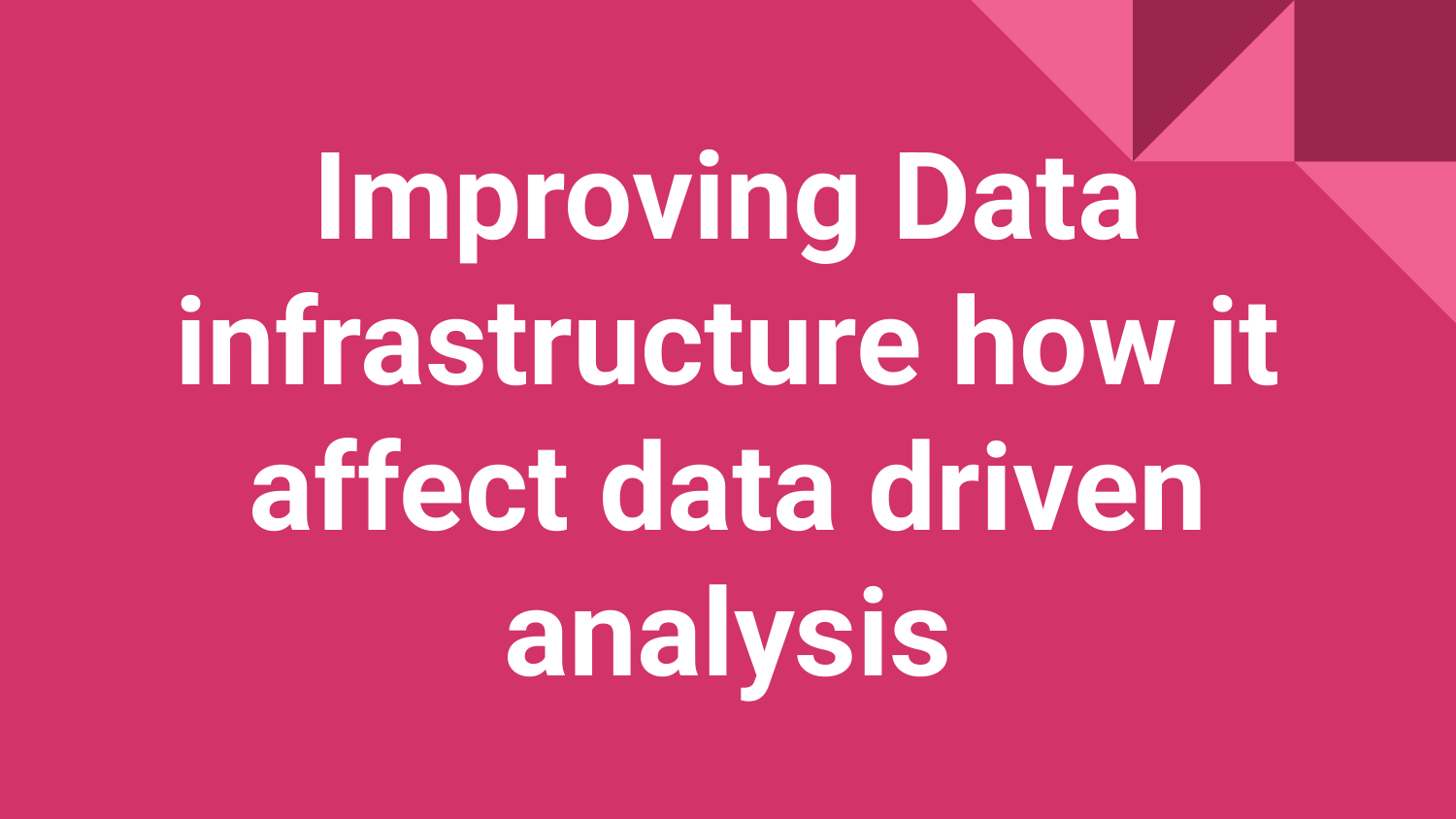

# Improving Data infrastructure how it affect data driven analysis